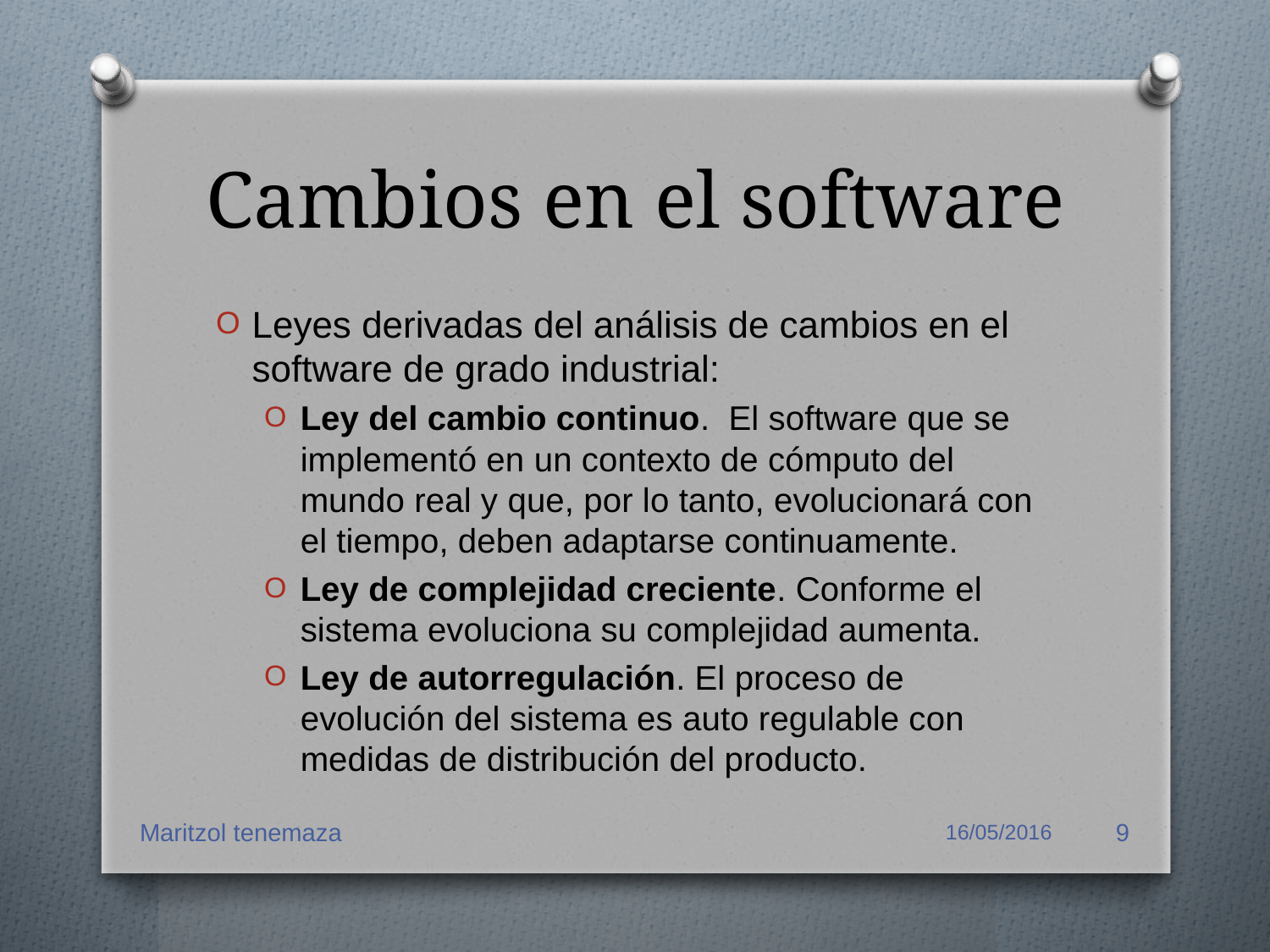

# Cambios en el software
Leyes derivadas del análisis de cambios en el software de grado industrial:
Ley del cambio continuo.  El software que se implementó en un contexto de cómputo del mundo real y que, por lo tanto, evolucionará con el tiempo, deben adaptarse continuamente.
Ley de complejidad creciente. Conforme el sistema evoluciona su complejidad aumenta.
Ley de autorregulación. El proceso de evolución del sistema es auto regulable con medidas de distribución del producto.
Maritzol tenemaza
16/05/2016
9